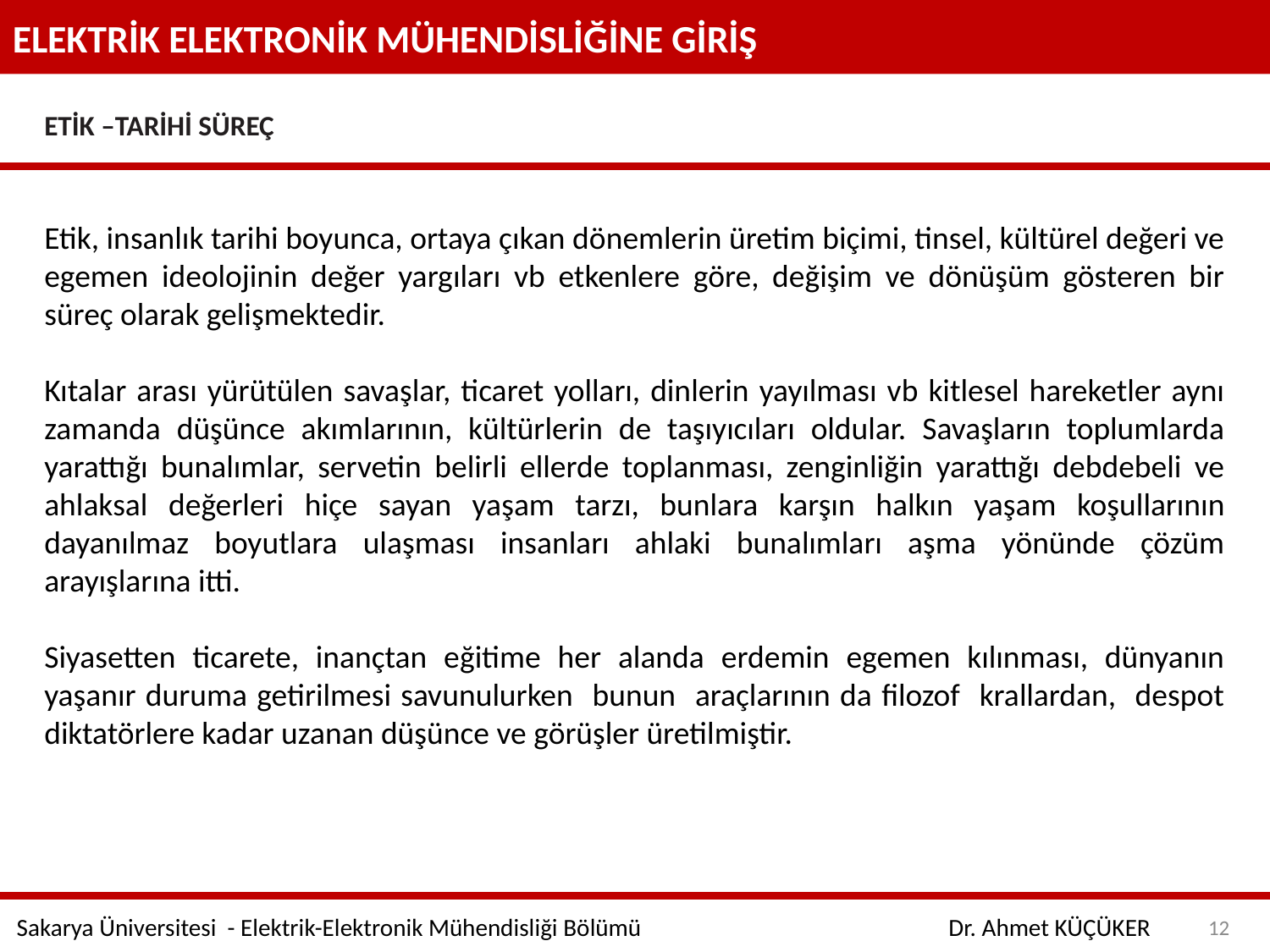

ELEKTRİK ELEKTRONİK MÜHENDİSLİĞİNE GİRİŞ

ETİK –TARİHİ SÜREÇ
Etik, insanlık tarihi boyunca, ortaya çıkan dönemlerin üretim biçimi, tinsel, kültürel değeri ve egemen ideolojinin değer yargıları vb etkenlere göre, değişim ve dönüşüm gösteren bir süreç olarak gelişmektedir.

Kıtalar arası yürütülen savaşlar, ticaret yolları, dinlerin yayılması vb kitlesel hareketler aynı zamanda düşünce akımlarının, kültürlerin de taşıyıcıları oldular. Savaşların toplumlarda yarattığı bunalımlar, servetin belirli ellerde toplanması, zenginliğin yarattığı debdebeli ve ahlaksal değerleri hiçe sayan yaşam tarzı, bunlara karşın halkın yaşam koşullarının dayanılmaz boyutlara ulaşması insanları ahlaki bunalımları aşma yönünde çözüm arayışlarına itti.

Siyasetten ticarete, inançtan eğitime her alanda erdemin egemen kılınması, dünyanın yaşanır duruma getirilmesi savunulurken  bunun  araçlarının da filozof  krallardan,  despot diktatörlere kadar uzanan düşünce ve görüşler üretilmiştir.
12
Sakarya Üniversitesi  - Elektrik-Elektronik Mühendisliği Bölümü
Dr. Ahmet KÜÇÜKER